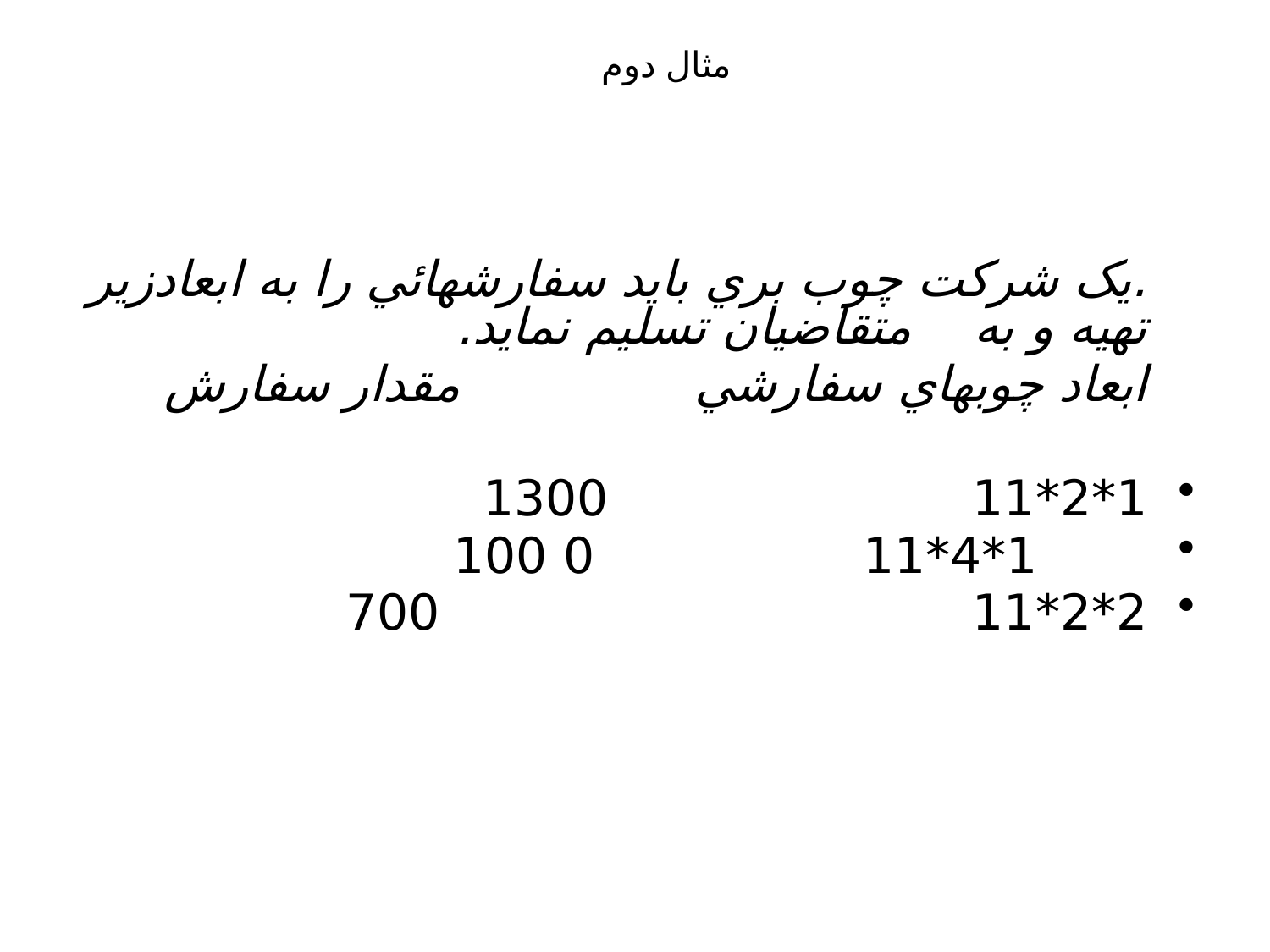

مثال دوم
#

   .يک شرکت چوب بري بايد سفارشهائي را به ابعادزير تهيه و به    متقاضيان تسليم نمايد.
   ابعاد چوبهاي سفارشي               مقدار سفارش

1*2*11               		  1300
       1*4*11 		           0 100
2*2*11                                  700